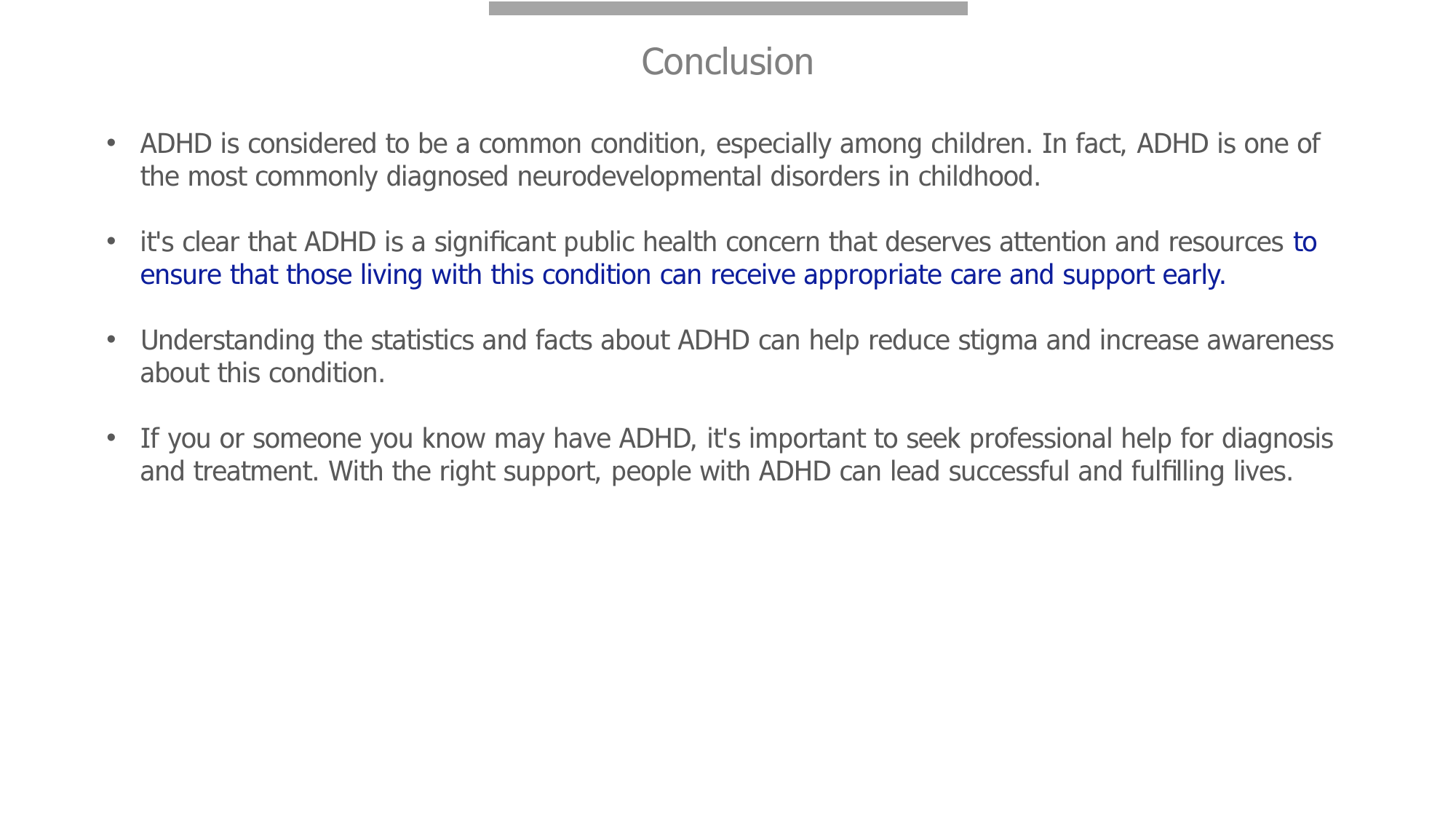

Conclusion
ADHD is considered to be a common condition, especially among children. In fact, ADHD is one of the most commonly diagnosed neurodevelopmental disorders in childhood.

it's clear that ADHD is a significant public health concern that deserves attention and resources to ensure that those living with this condition can receive appropriate care and support early.

Understanding the statistics and facts about ADHD can help reduce stigma and increase awareness about this condition.

If you or someone you know may have ADHD, it's important to seek professional help for diagnosis and treatment. With the right support, people with ADHD can lead successful and fulfilling lives.